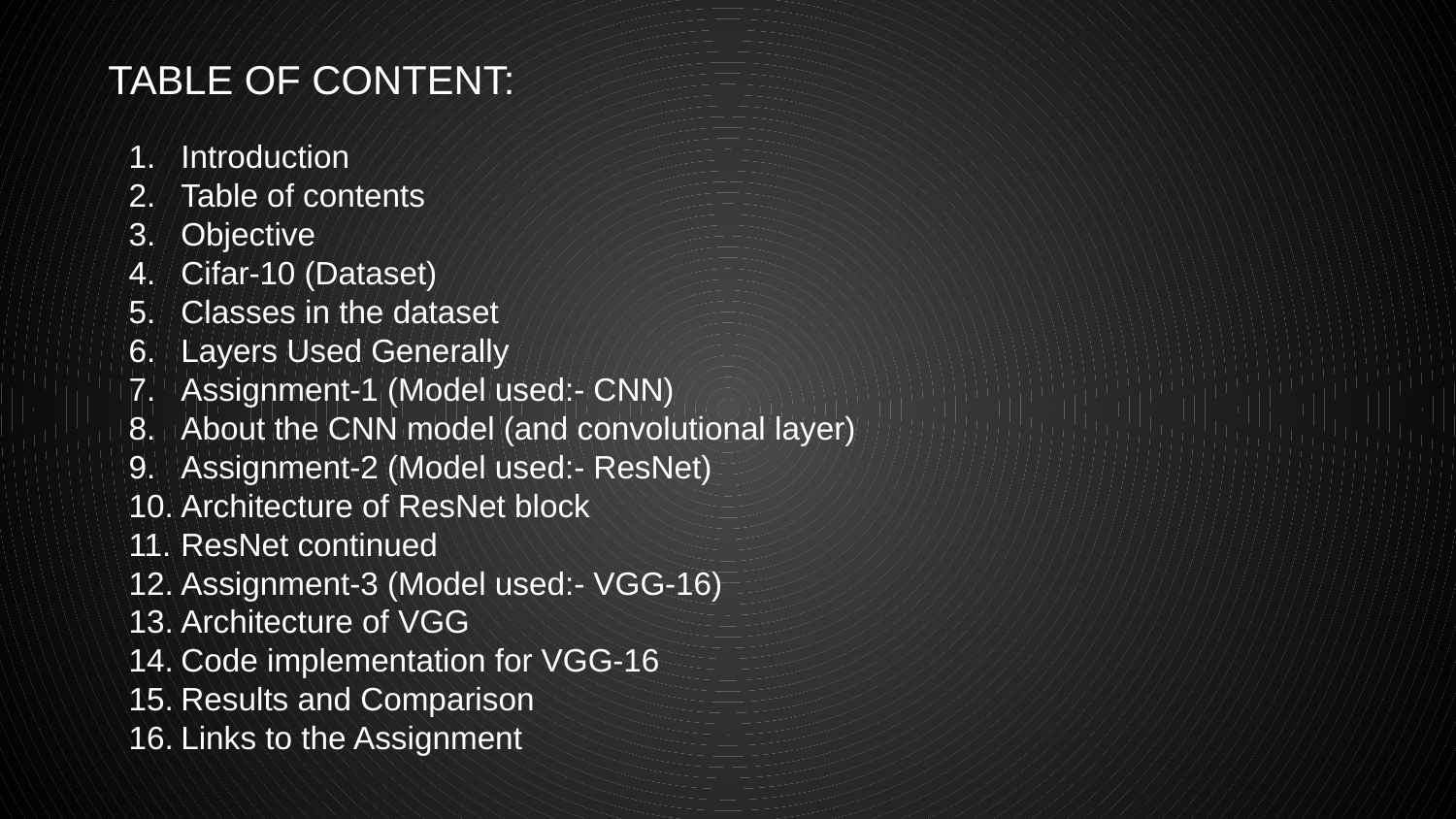

TABLE OF CONTENT:

Introduction
Table of contents
Objective
Cifar-10 (Dataset)
Classes in the dataset
Layers Used Generally
Assignment-1 (Model used:- CNN)
About the CNN model (and convolutional layer)
Assignment-2 (Model used:- ResNet)
Architecture of ResNet block
ResNet continued
Assignment-3 (Model used:- VGG-16)
Architecture of VGG
Code implementation for VGG-16
Results and Comparison
Links to the Assignment